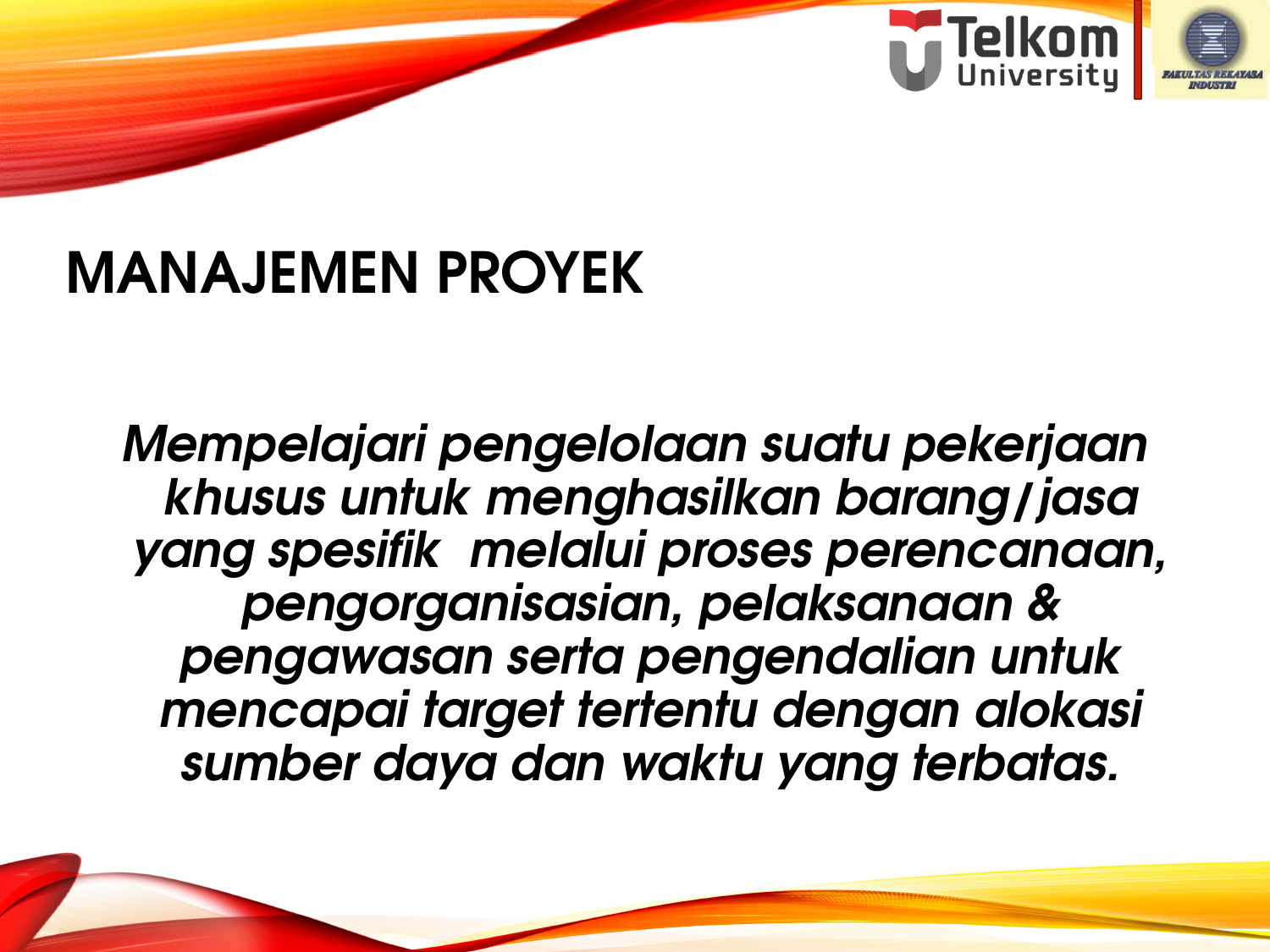

# Manajemen proyek
Mempelajari pengelolaan suatu pekerjaan khusus untuk menghasilkan barang/jasa yang spesifik  melalui proses perencanaan, pengorganisasian, pelaksanaan & pengawasan serta pengendalian untuk mencapai target tertentu dengan alokasi sumber daya dan waktu yang terbatas.